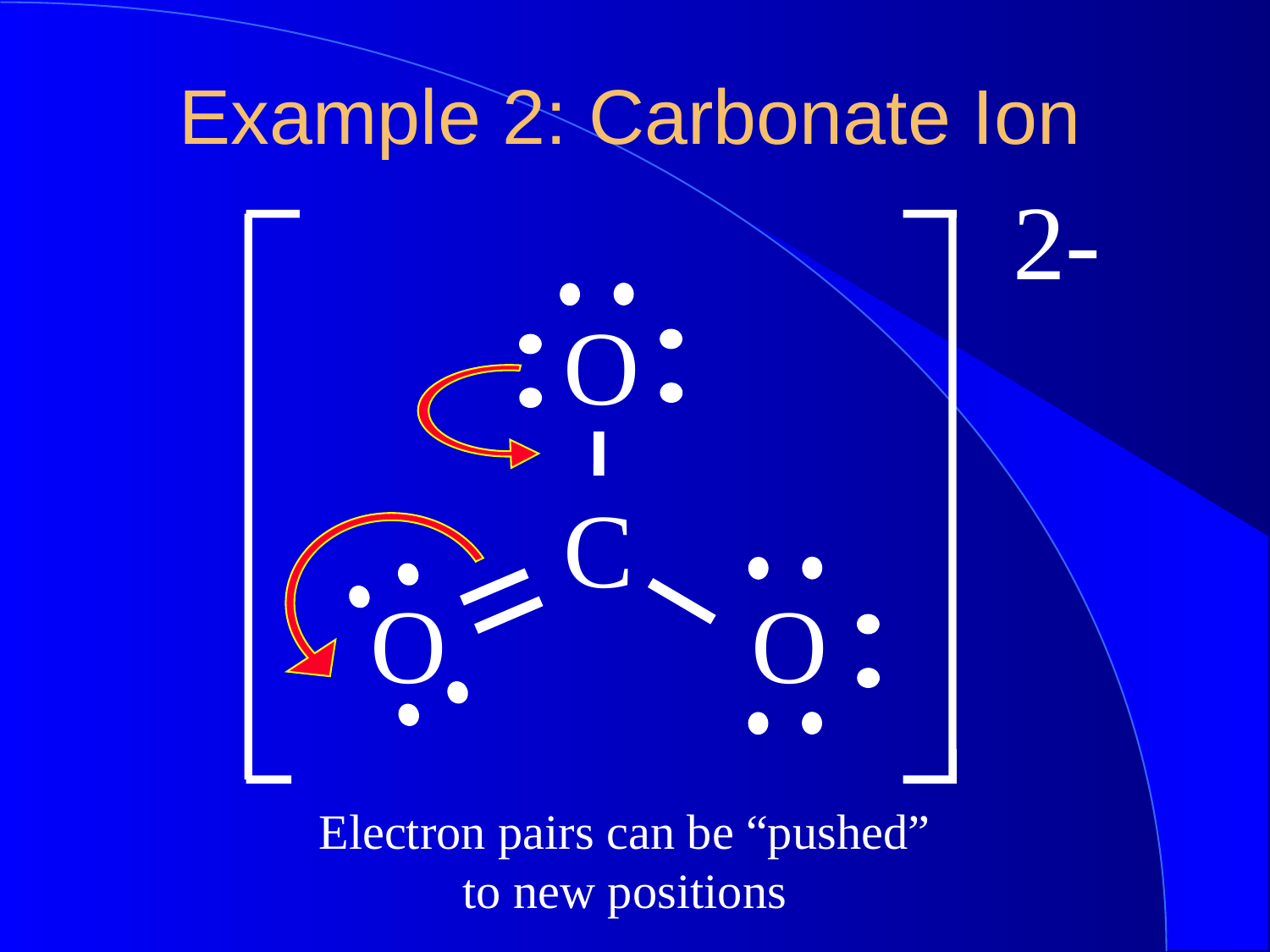

Example 2: Carbonate Ion
2-

O

C

O
O

Electron pairs can be “pushed” to new positions